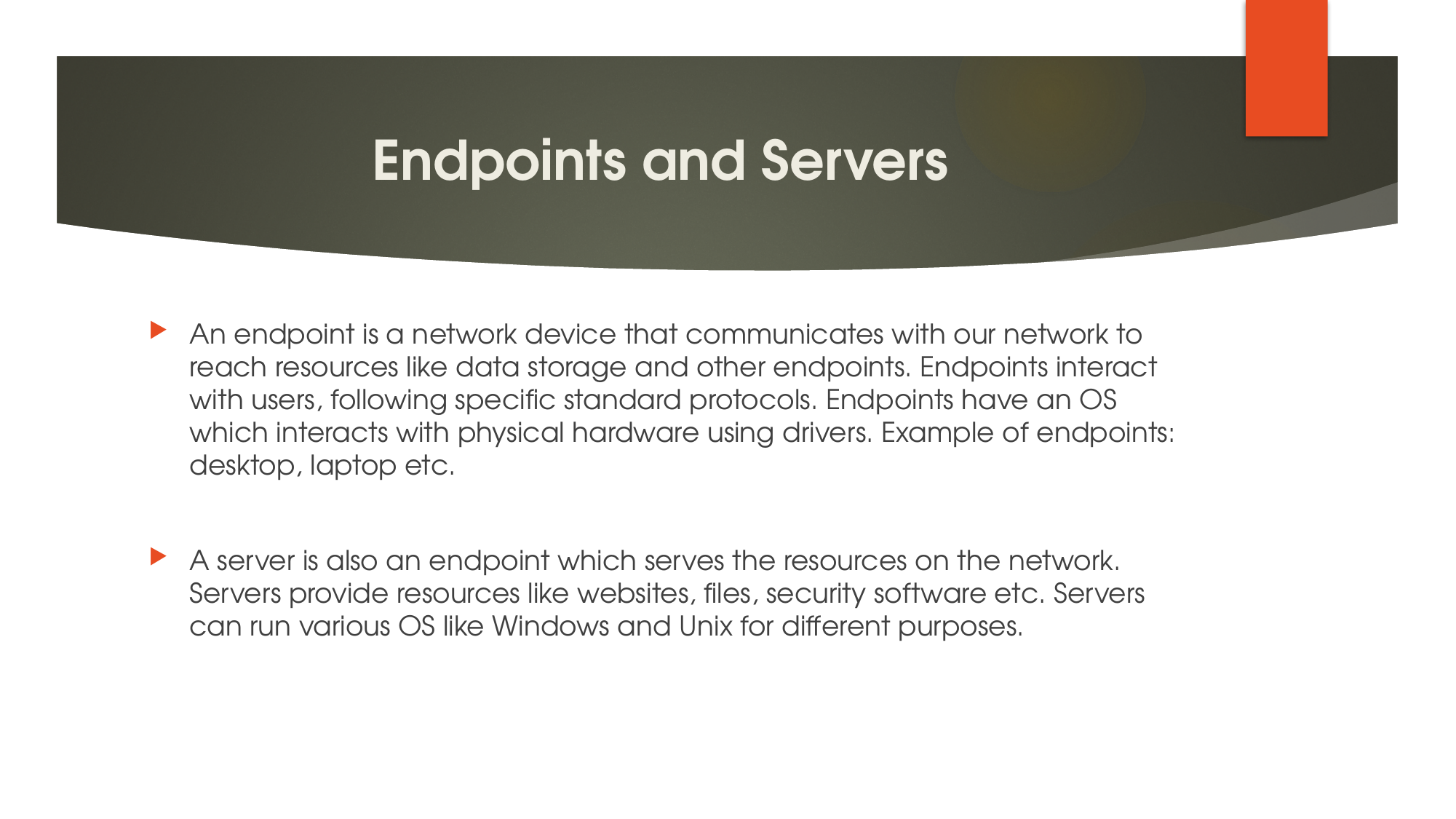

# Endpoints and Servers
An endpoint is a network device that communicates with our network to reach resources like data storage and other endpoints. Endpoints interact with users, following specific standard protocols. Endpoints have an OS which interacts with physical hardware using drivers. Example of endpoints: desktop, laptop etc.

A server is also an endpoint which serves the resources on the network. Servers provide resources like websites, files, security software etc. Servers can run various OS like Windows and Unix for different purposes.